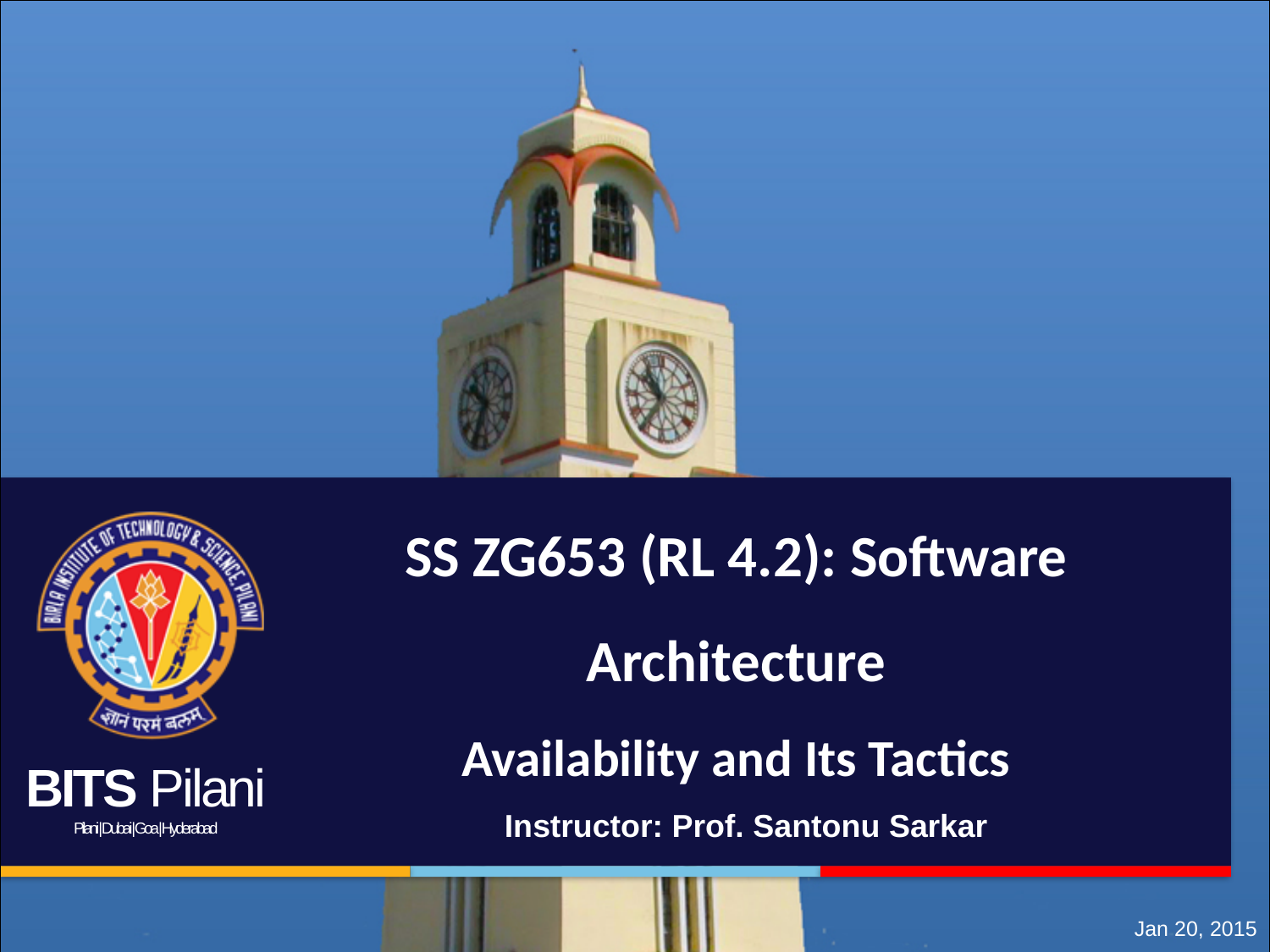

# SS ZG653 (RL 4.2): Software Architecture Availability and Its Tactics
Instructor: Prof. Santonu Sarkar
Jan 20, 2015